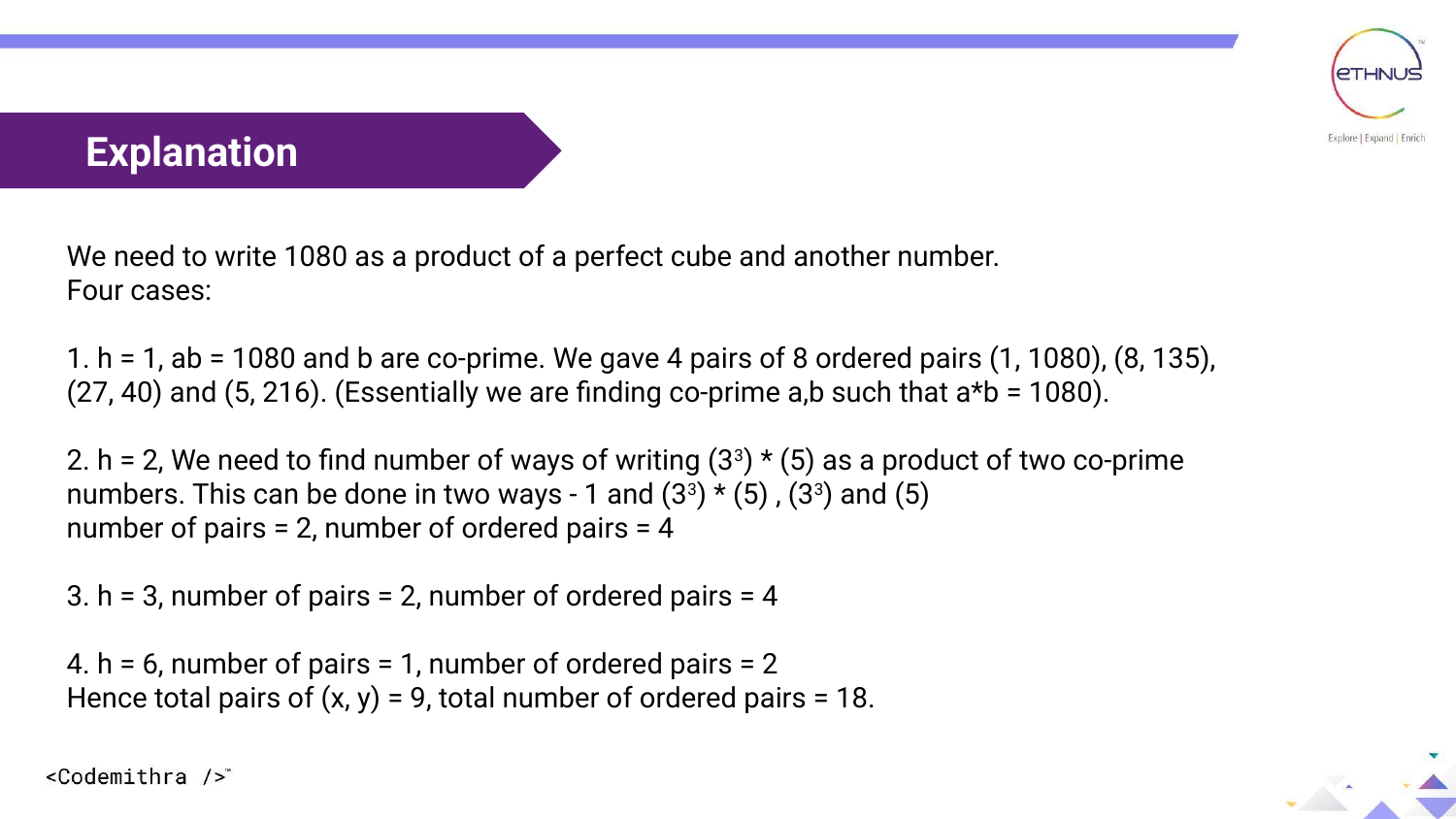

Explanation
We need to write 1080 as a product of a perfect cube and another number.
Four cases:
1. h = 1, ab = 1080 and b are co-prime. We gave 4 pairs of 8 ordered pairs (1, 1080), (8, 135), (27, 40) and (5, 216). (Essentially we are finding co-prime a,b such that a*b = 1080).
2. h = 2, We need to find number of ways of writing (33) * (5) as a product of two co-prime numbers. This can be done in two ways - 1 and (33) * (5) , (33) and (5)
number of pairs = 2, number of ordered pairs = 4
3. h = 3, number of pairs = 2, number of ordered pairs = 4
4. h = 6, number of pairs = 1, number of ordered pairs = 2
Hence total pairs of (x, y) = 9, total number of ordered pairs = 18.